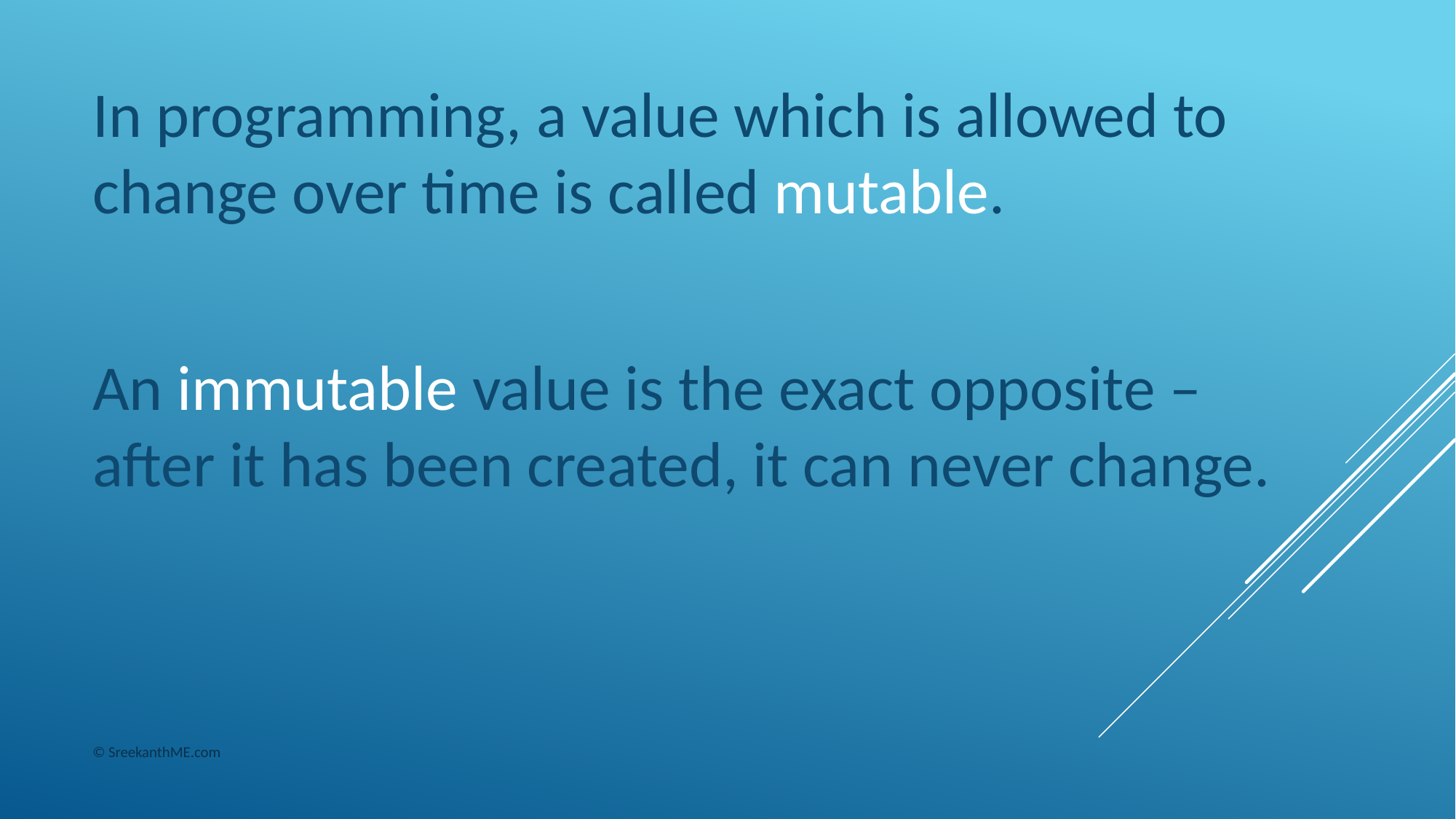

In programming, a value which is allowed to change over time is called mutable.

An immutable value is the exact opposite – after it has been created, it can never change.
© SreekanthME.com